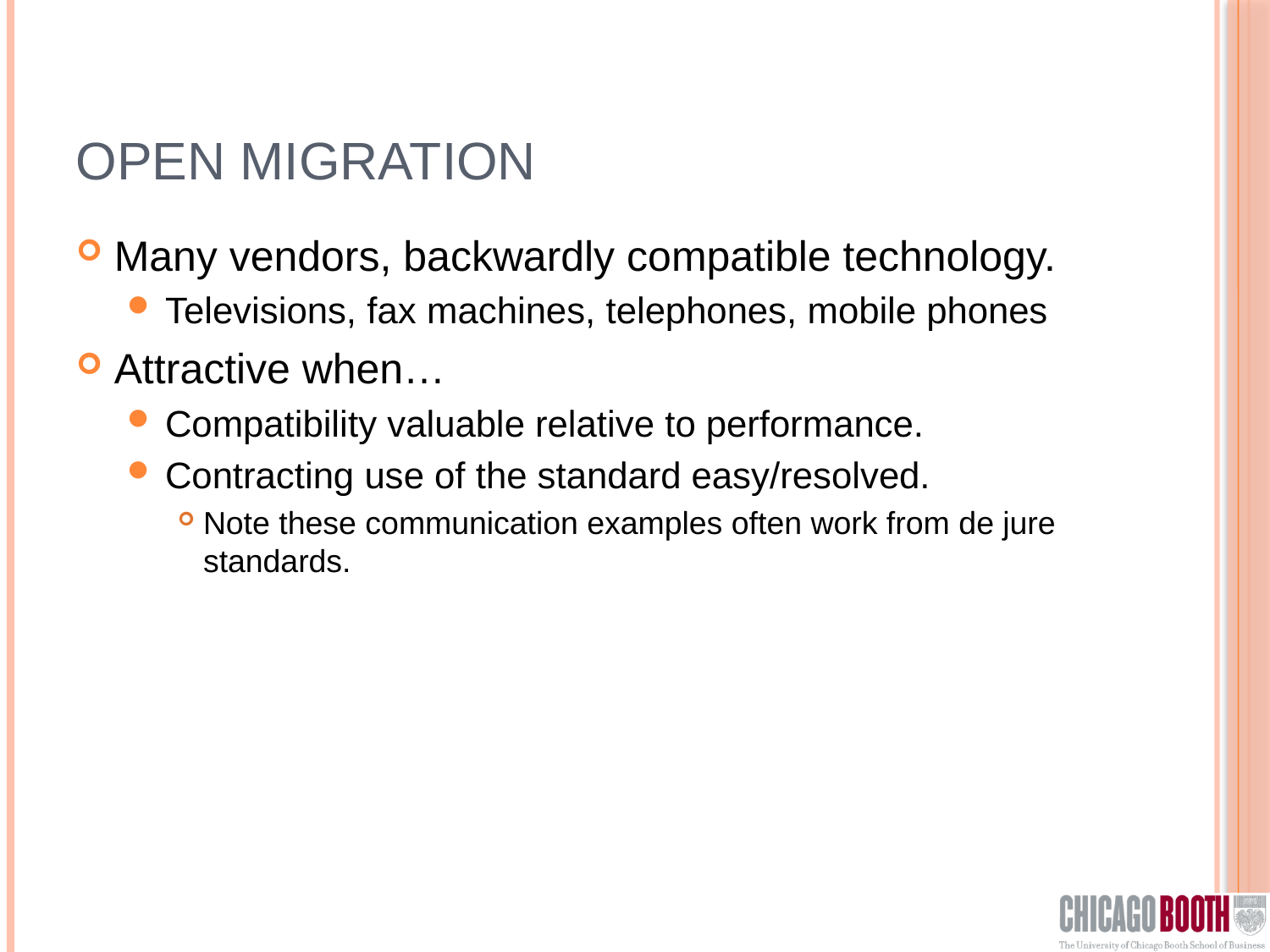

# Open Migration
Many vendors, backwardly compatible technology.
Televisions, fax machines, telephones, mobile phones
Attractive when…
Compatibility valuable relative to performance.
Contracting use of the standard easy/resolved.
Note these communication examples often work from de jure standards.